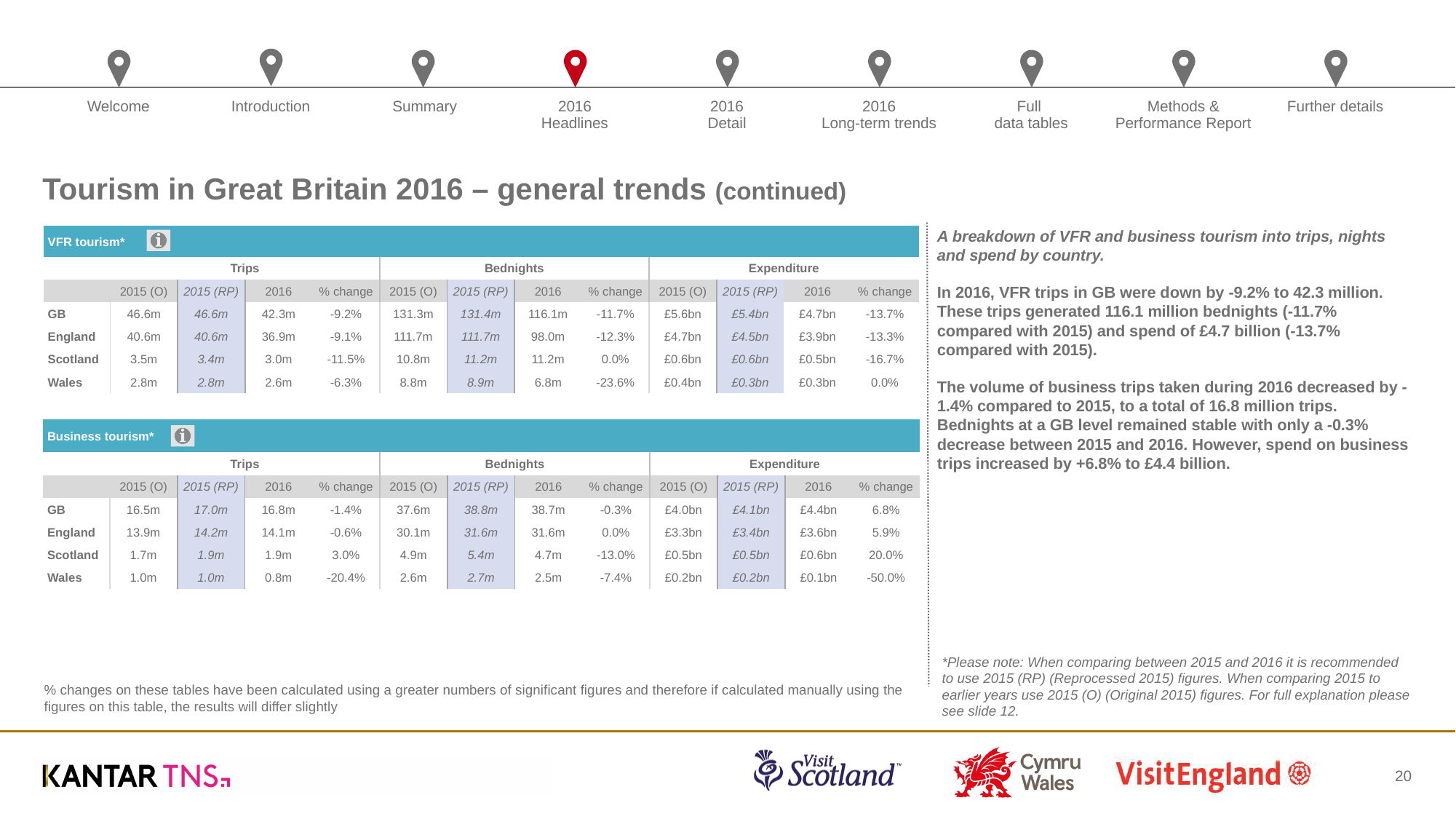

# Tourism in Great Britain 2016 – general trends (continued)
| VFR tourism\* |  |  |  |  |  |  |  |  |  |  |  |  |
| --- | --- | --- | --- | --- | --- | --- | --- | --- | --- | --- | --- | --- |
|  | Trips |  |  |  | Bednights |  |  |  | Expenditure |  |  |  |
|  | 2015 (O) | 2015 (RP) | 2016 | % change | 2015 (O) | 2015 (RP) | 2016 | % change | 2015 (O) | 2015 (RP) | 2016 | % change |
| GB | 46.6m | 46.6m | 42.3m | -9.2% | 131.3m | 131.4m | 116.1m | -11.7% | £5.6bn | £5.4bn | £4.7bn | -13.7% |
| England | 40.6m | 40.6m | 36.9m | -9.1% | 111.7m | 111.7m | 98.0m | -12.3% | £4.7bn | £4.5bn | £3.9bn | -13.3% |
| Scotland | 3.5m | 3.4m | 3.0m | -11.5% | 10.8m | 11.2m | 11.2m | 0.0% | £0.6bn | £0.6bn | £0.5bn | -16.7% |
| Wales | 2.8m | 2.8m | 2.6m | -6.3% | 8.8m | 8.9m | 6.8m | -23.6% | £0.4bn | £0.3bn | £0.3bn | 0.0% |
A breakdown of VFR and business tourism into trips, nights and spend by country.
In 2016, VFR trips in GB were down by -9.2% to 42.3 million. These trips generated 116.1 million bednights (-11.7% compared with 2015) and spend of £4.7 billion (-13.7% compared with 2015).
The volume of business trips taken during 2016 decreased by -1.4% compared to 2015, to a total of 16.8 million trips. Bednights at a GB level remained stable with only a -0.3% decrease between 2015 and 2016. However, spend on business trips increased by +6.8% to £4.4 billion.

| Business tourism\* |  |  |  |  |  |  |  |  |  |  |  |  |
| --- | --- | --- | --- | --- | --- | --- | --- | --- | --- | --- | --- | --- |
|  | Trips |  |  |  | Bednights |  |  |  | Expenditure |  |  |  |
|  | 2015 (O) | 2015 (RP) | 2016 | % change | 2015 (O) | 2015 (RP) | 2016 | % change | 2015 (O) | 2015 (RP) | 2016 | % change |
| GB | 16.5m | 17.0m | 16.8m | -1.4% | 37.6m | 38.8m | 38.7m | -0.3% | £4.0bn | £4.1bn | £4.4bn | 6.8% |
| England | 13.9m | 14.2m | 14.1m | -0.6% | 30.1m | 31.6m | 31.6m | 0.0% | £3.3bn | £3.4bn | £3.6bn | 5.9% |
| Scotland | 1.7m | 1.9m | 1.9m | 3.0% | 4.9m | 5.4m | 4.7m | -13.0% | £0.5bn | £0.5bn | £0.6bn | 20.0% |
| Wales | 1.0m | 1.0m | 0.8m | -20.4% | 2.6m | 2.7m | 2.5m | -7.4% | £0.2bn | £0.2bn | £0.1bn | -50.0% |

*Please note: When comparing between 2015 and 2016 it is recommended to use 2015 (RP) (Reprocessed 2015) figures. When comparing 2015 to earlier years use 2015 (O) (Original 2015) figures. For full explanation please see slide 12.
% changes on these tables have been calculated using a greater numbers of significant figures and therefore if calculated manually using the figures on this table, the results will differ slightly
20